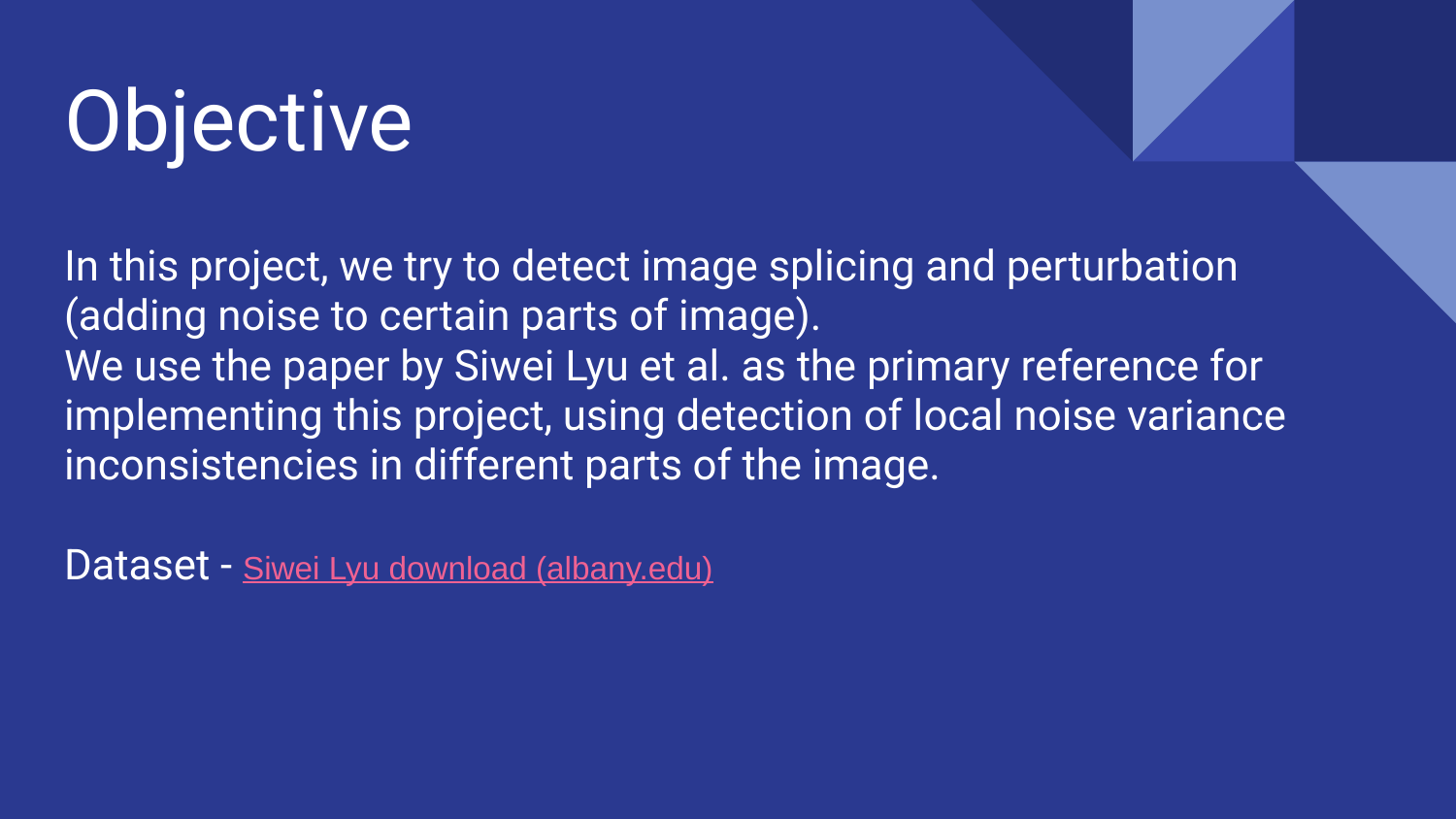

# Objective
In this project, we try to detect image splicing and perturbation (adding noise to certain parts of image).
We use the paper by Siwei Lyu et al. as the primary reference for implementing this project, using detection of local noise variance inconsistencies in different parts of the image.

Dataset - Siwei Lyu download (albany.edu)